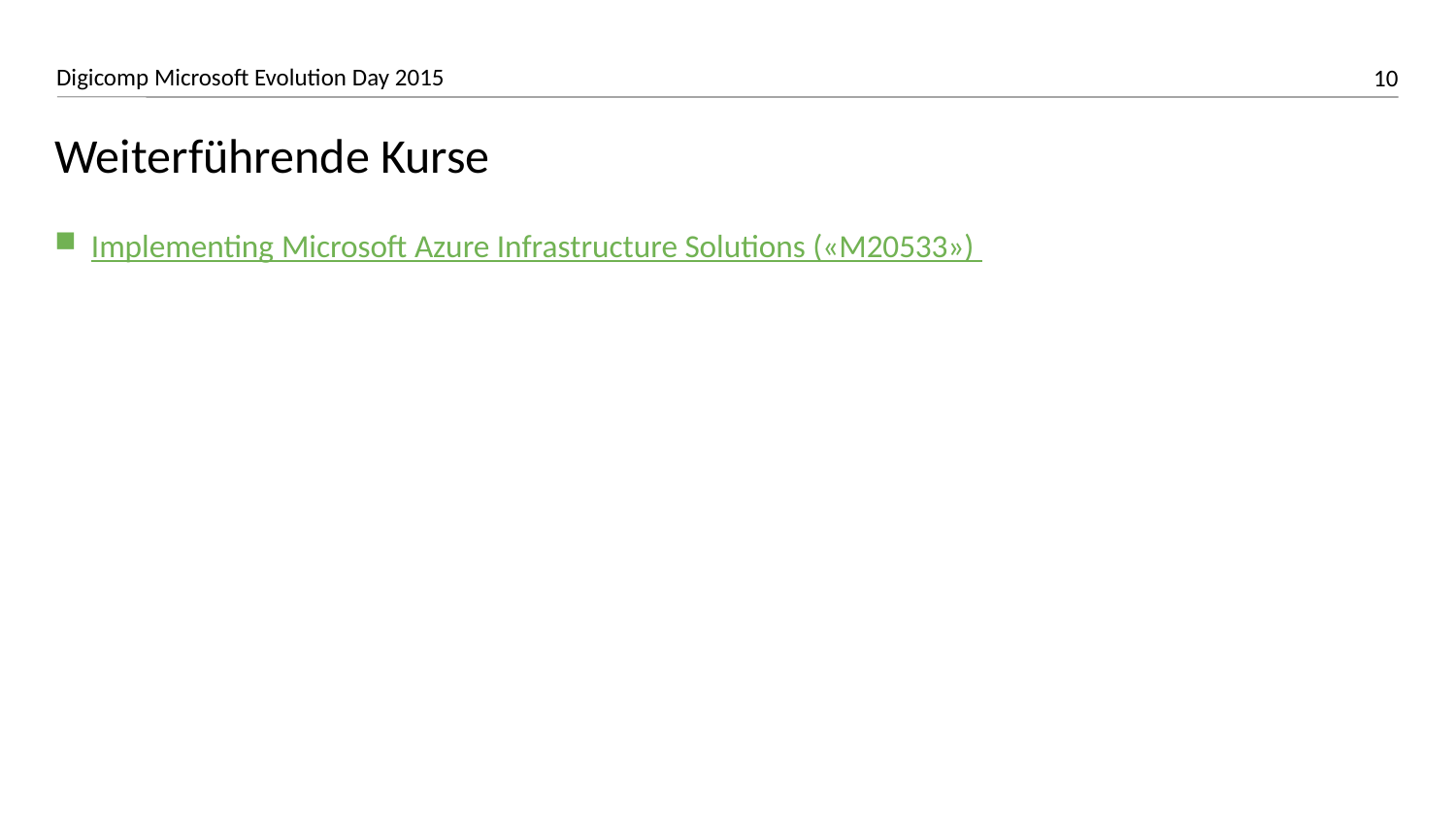

# Weiterführende Kurse
Implementing Microsoft Azure Infrastructure Solutions («M20533»)